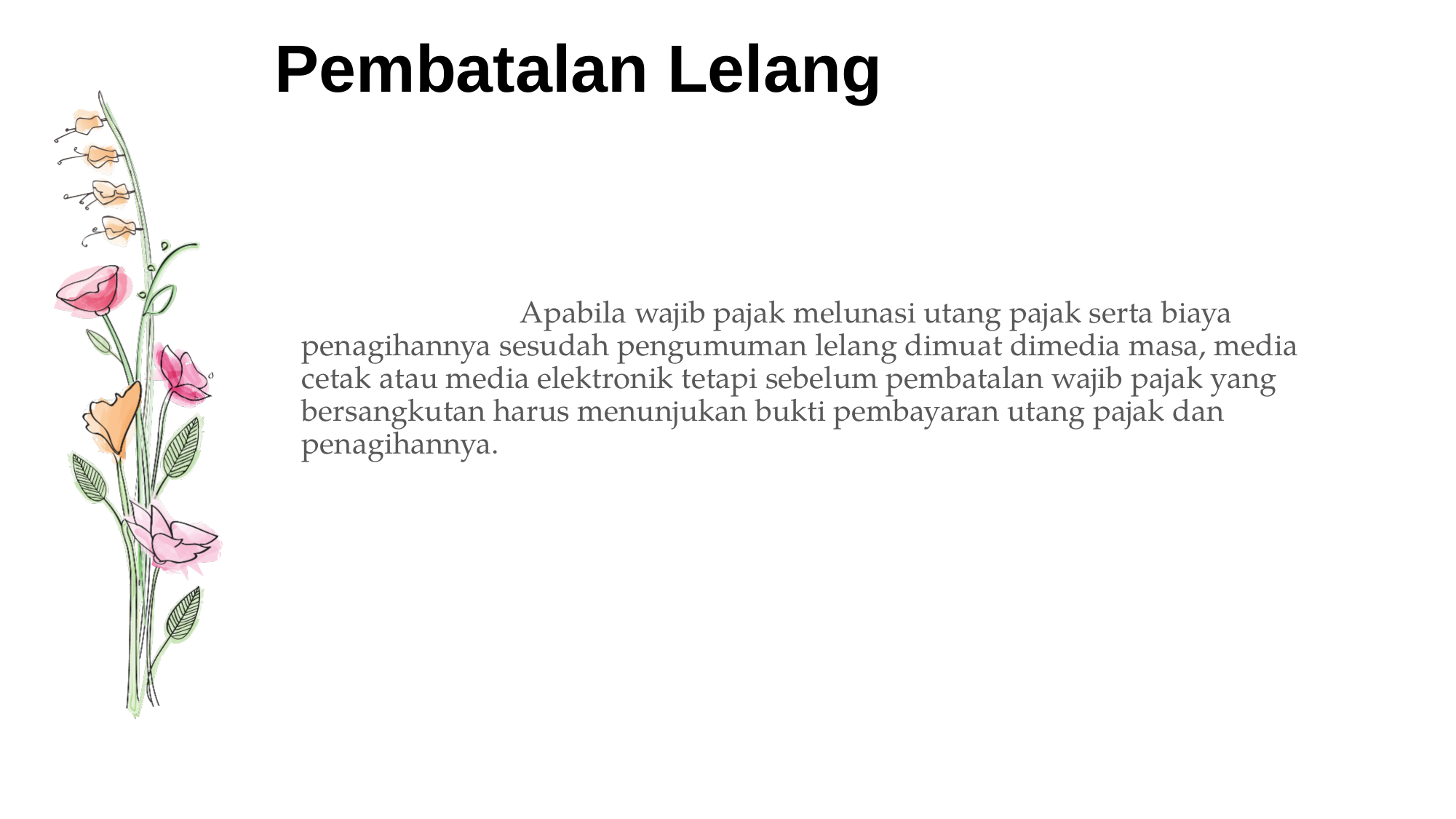

# Pembatalan Lelang

			Apabila wajib pajak melunasi utang pajak serta biaya penagihannya sesudah pengumuman lelang dimuat dimedia masa, media cetak atau media elektronik tetapi sebelum pembatalan wajib pajak yang bersangkutan harus menunjukan bukti pembayaran utang pajak dan penagihannya.